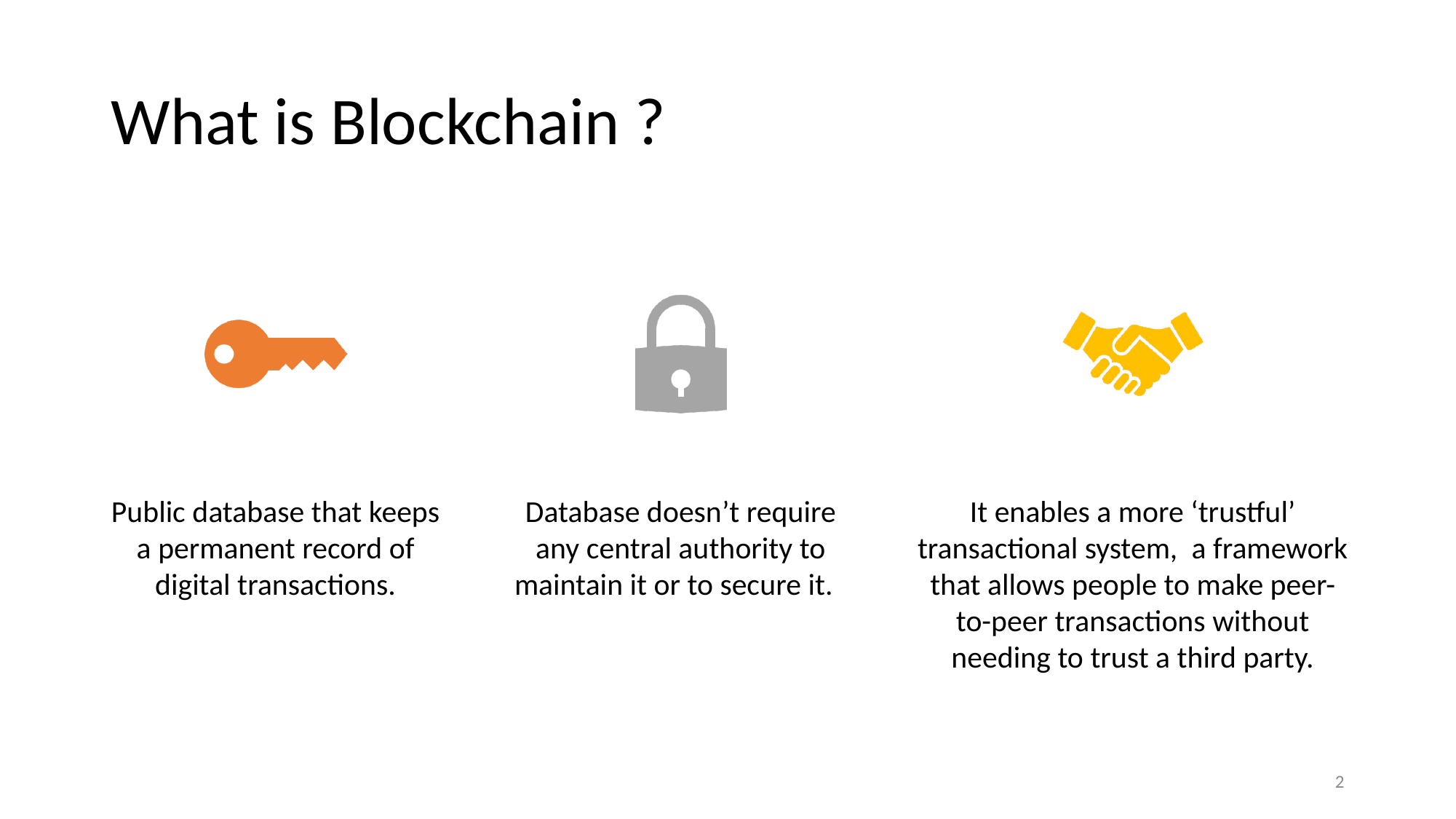

# What is Blockchain ?
Public database that keeps a permanent record of digital transactions.
Database doesn’t require any central authority to maintain it or to secure it.
It enables a more ‘trustful’ transactional system,  a framework that allows people to make peer-to-peer transactions without needing to trust a third party.
2